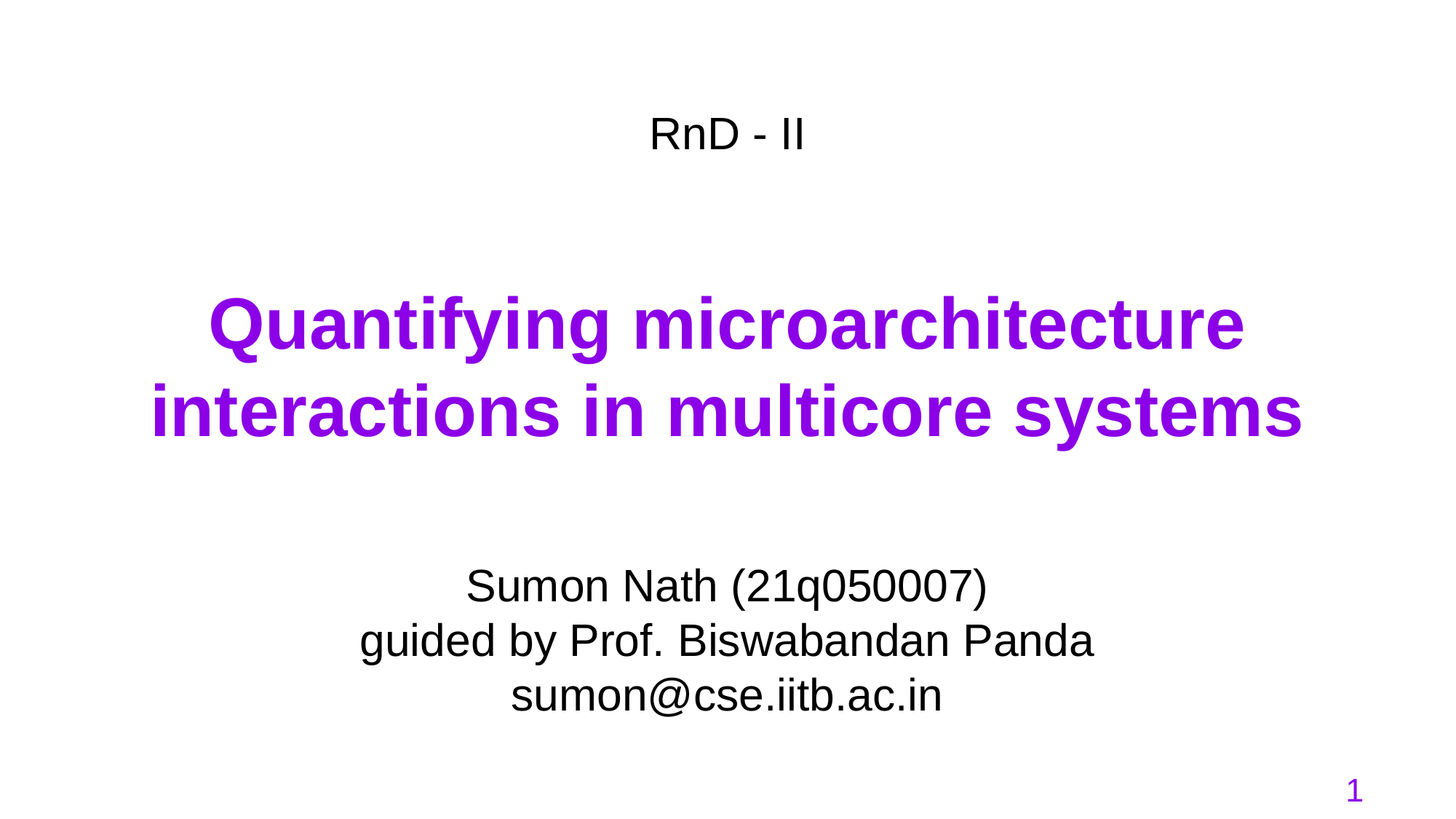

RnD - II
Quantifying microarchitecture interactions in multicore systems

Sumon Nath (21q050007)
guided by Prof. Biswabandan Panda
sumon@cse.iitb.ac.in
1